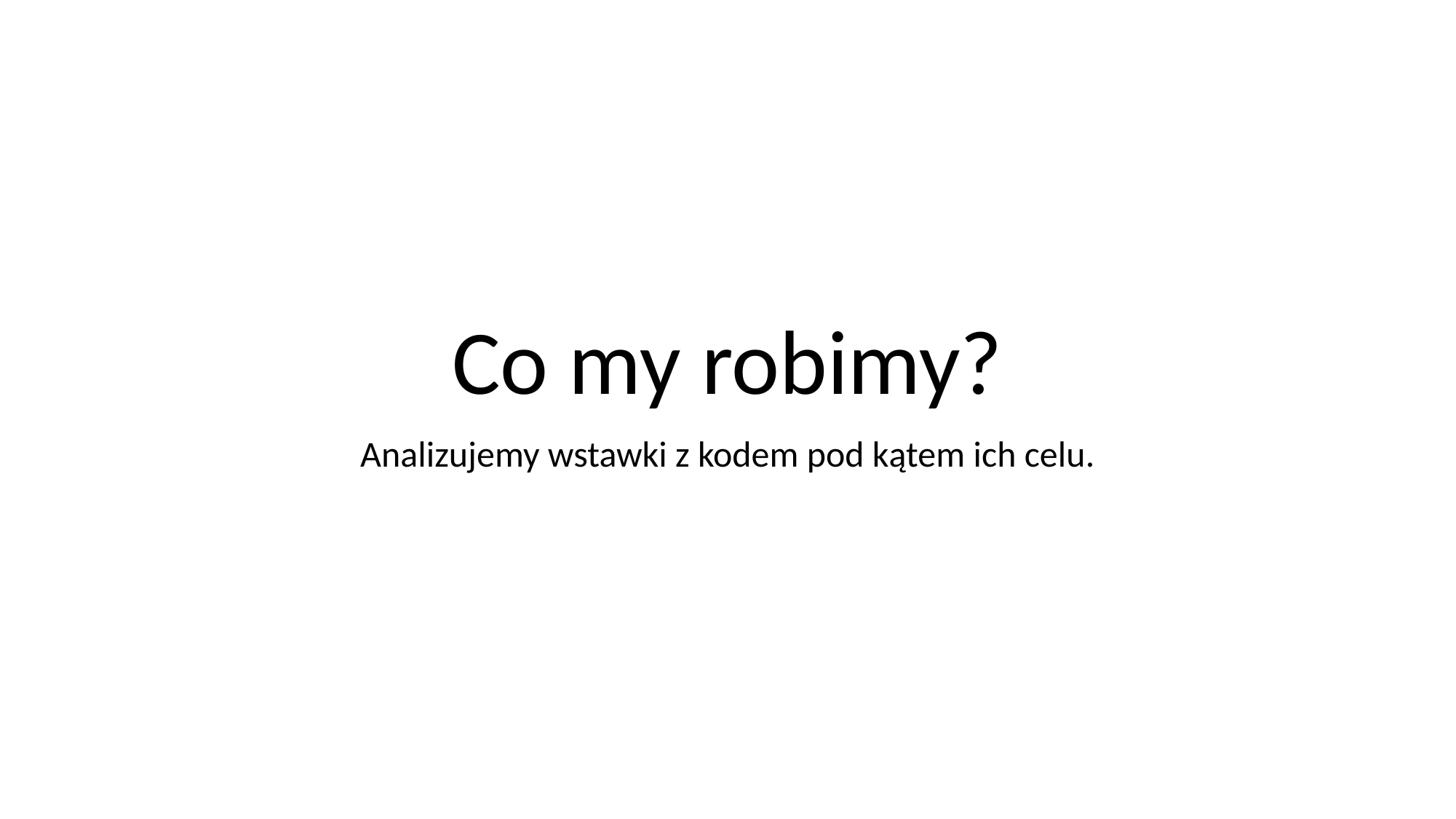

# Co my robimy?
Analizujemy wstawki z kodem pod kątem ich celu.